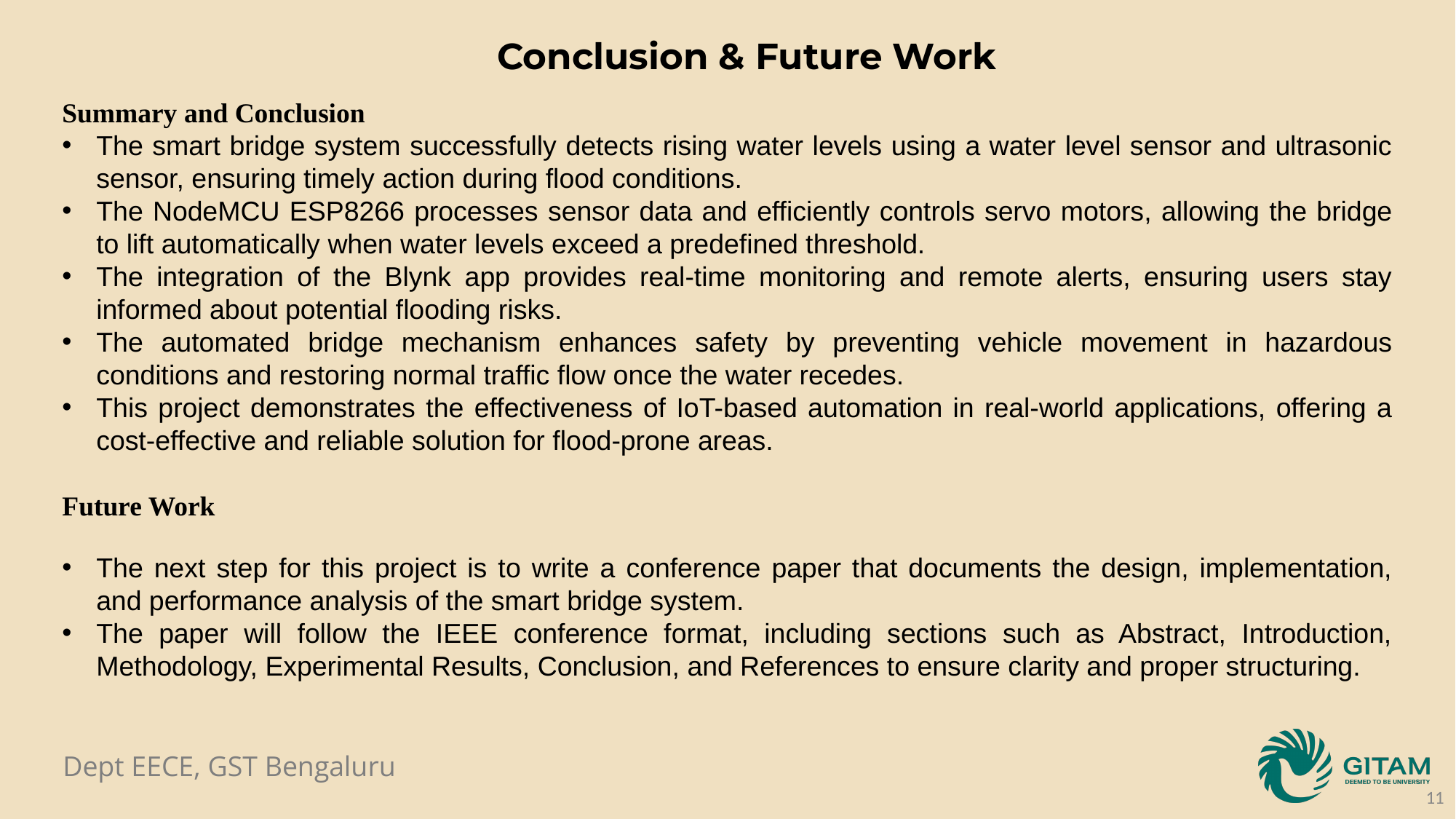

Conclusion & Future Work
Summary and Conclusion
The smart bridge system successfully detects rising water levels using a water level sensor and ultrasonic sensor, ensuring timely action during flood conditions.
The NodeMCU ESP8266 processes sensor data and efficiently controls servo motors, allowing the bridge to lift automatically when water levels exceed a predefined threshold.
The integration of the Blynk app provides real-time monitoring and remote alerts, ensuring users stay informed about potential flooding risks.
The automated bridge mechanism enhances safety by preventing vehicle movement in hazardous conditions and restoring normal traffic flow once the water recedes.
This project demonstrates the effectiveness of IoT-based automation in real-world applications, offering a cost-effective and reliable solution for flood-prone areas.

Future Work

The next step for this project is to write a conference paper that documents the design, implementation, and performance analysis of the smart bridge system.
The paper will follow the IEEE conference format, including sections such as Abstract, Introduction, Methodology, Experimental Results, Conclusion, and References to ensure clarity and proper structuring.

11